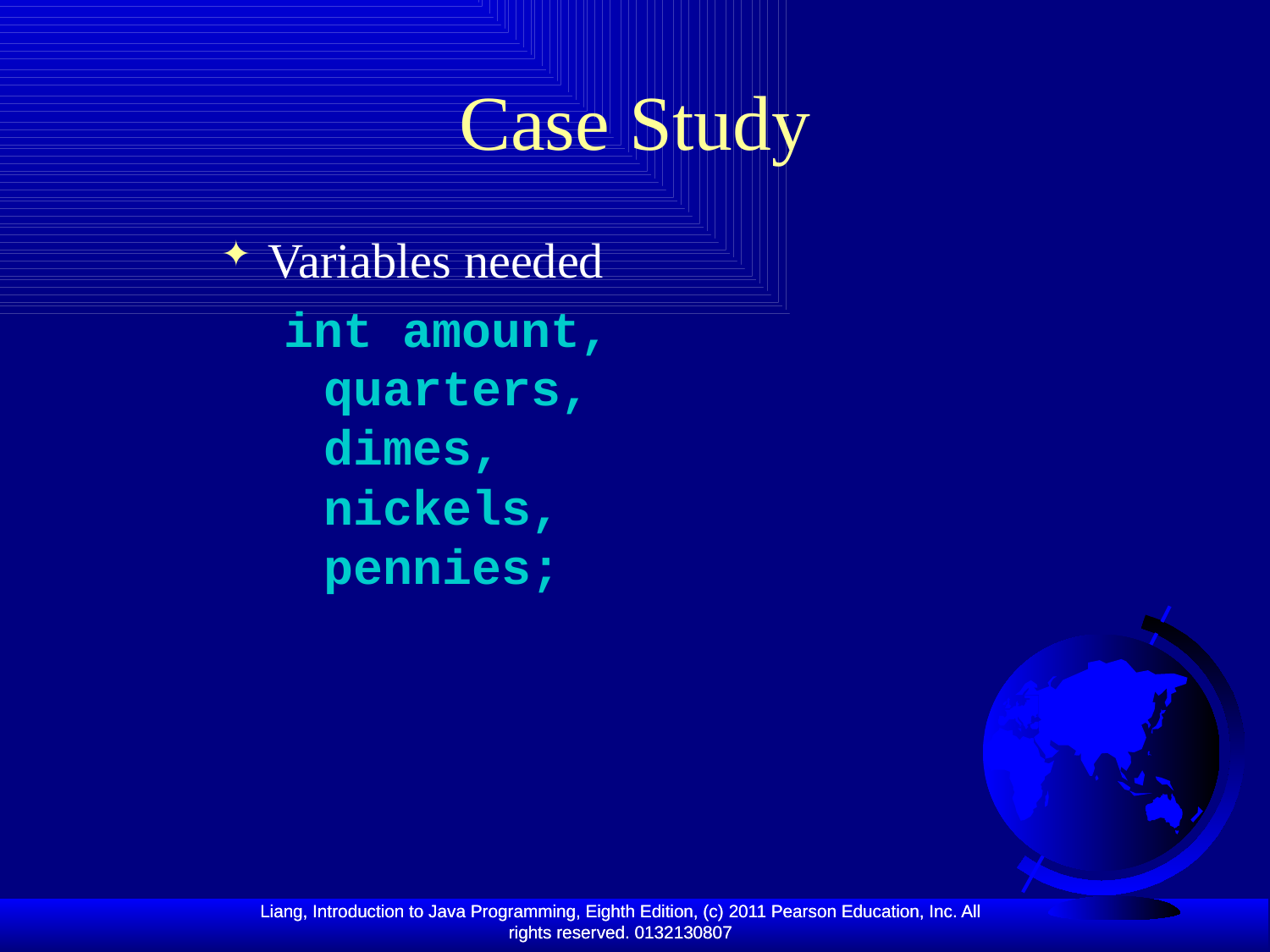

# Case Study
Variables needed
int amount,
quarters,
dimes,
nickels,
pennies;